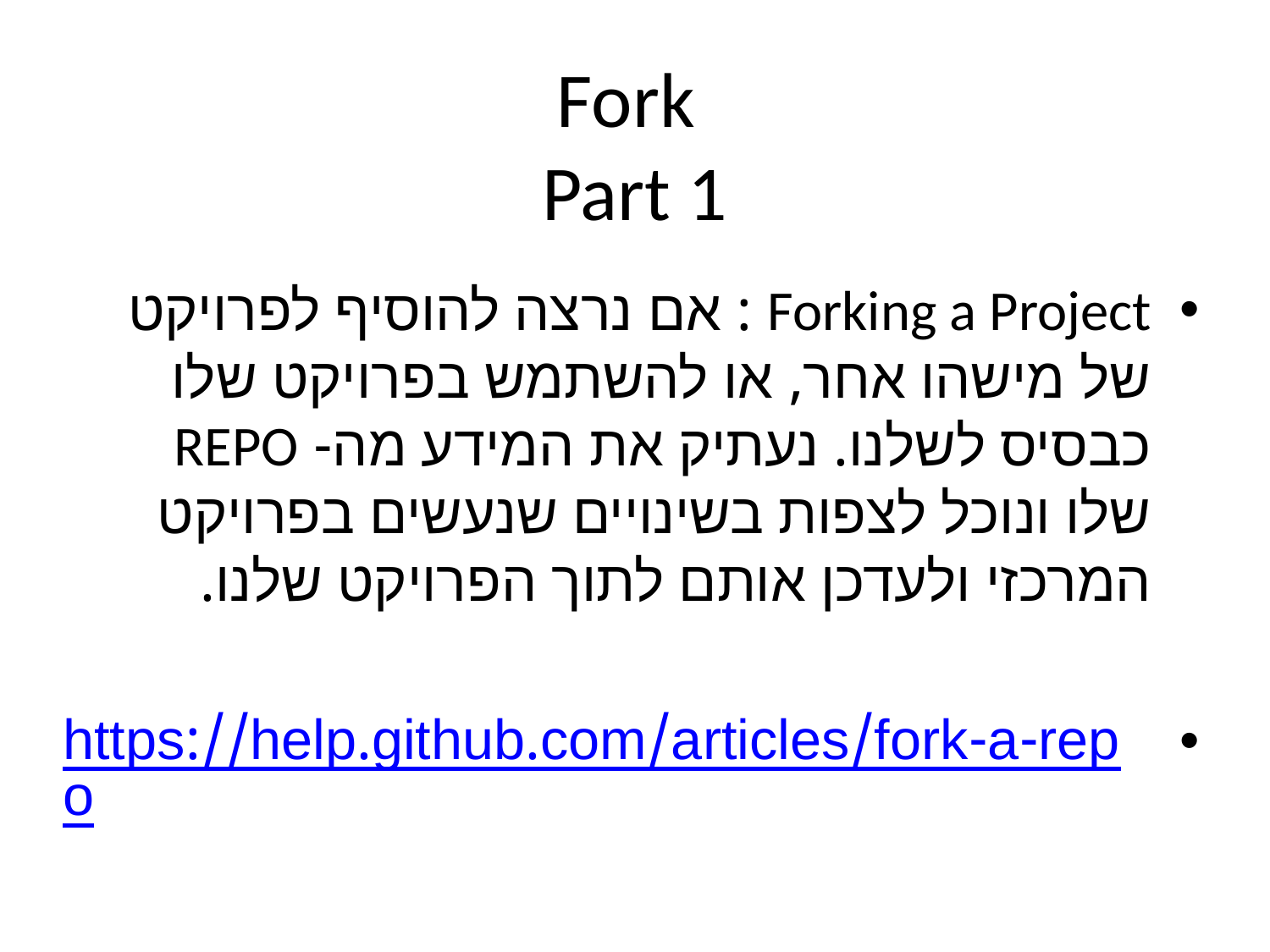

# Fork Part 1
Forking a Project : אם נרצה להוסיף לפרויקט של מישהו אחר, או להשתמש בפרויקט שלו כבסיס לשלנו. נעתיק את המידע מה- REPO שלו ונוכל לצפות בשינויים שנעשים בפרויקט המרכזי ולעדכן אותם לתוך הפרויקט שלנו.

https://help.github.com/articles/fork-a-repo